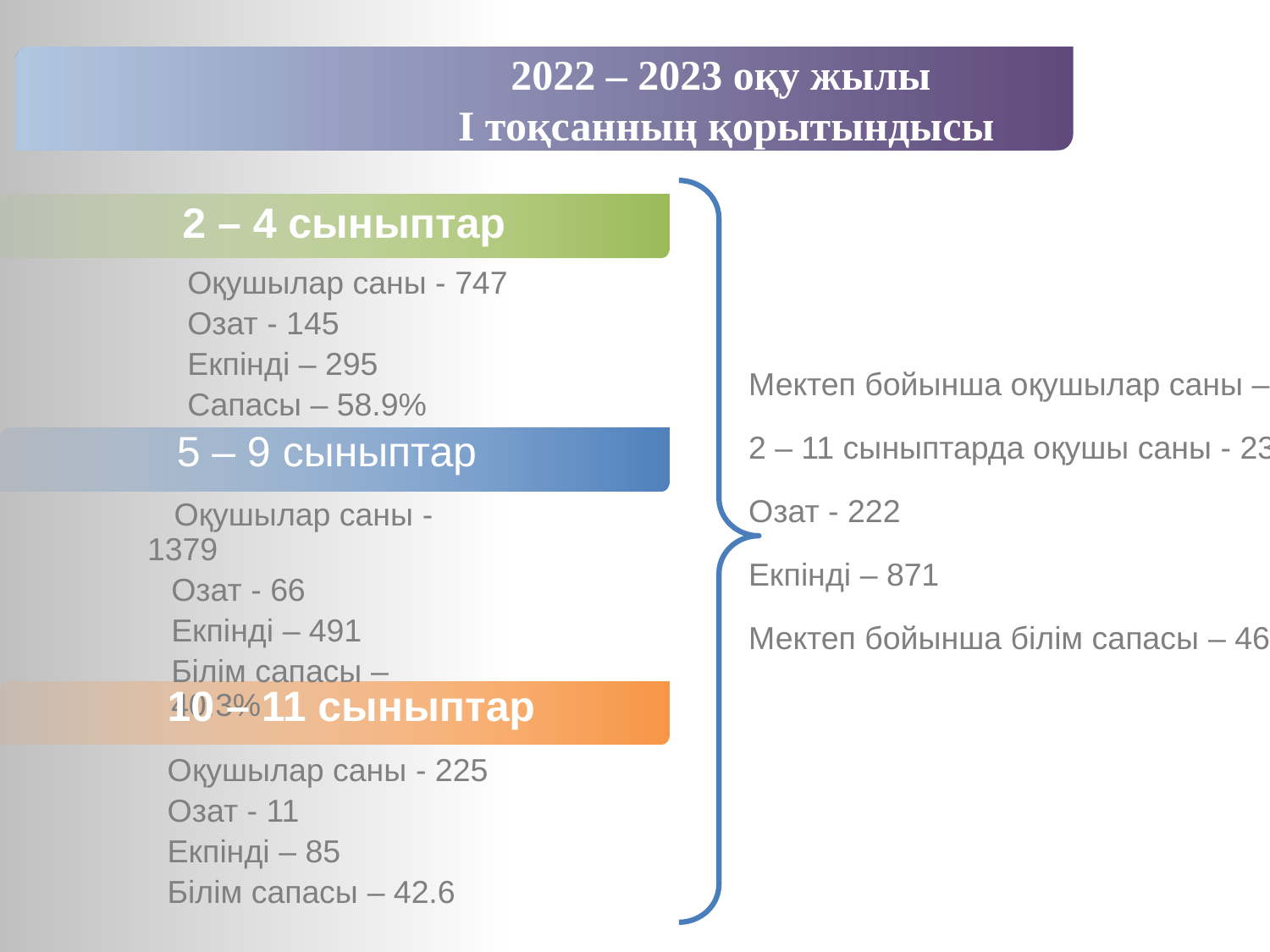

2022 – 2023 оқу жылы
І тоқсанның қорытындысы

2 – 4 сыныптар
Оқушылар саны - 747
Озат - 145
Екпінді – 295
Сапасы – 58.9%
Мектеп бойынша оқушылар саны – 2614
2 – 11 сыныптарда оқушы саны - 2351
Озат - 222
Екпінді – 871
Мектеп бойынша білім сапасы – 46.6%
5 – 9 сыныптар
   Оқушылар саны - 1379
Озат - 66
Екпінді – 491
Білім сапасы – 40.3%
10 – 11 сыныптар

Оқушылар саны - 225
Озат - 11
Екпінді – 85
Білім сапасы – 42.6